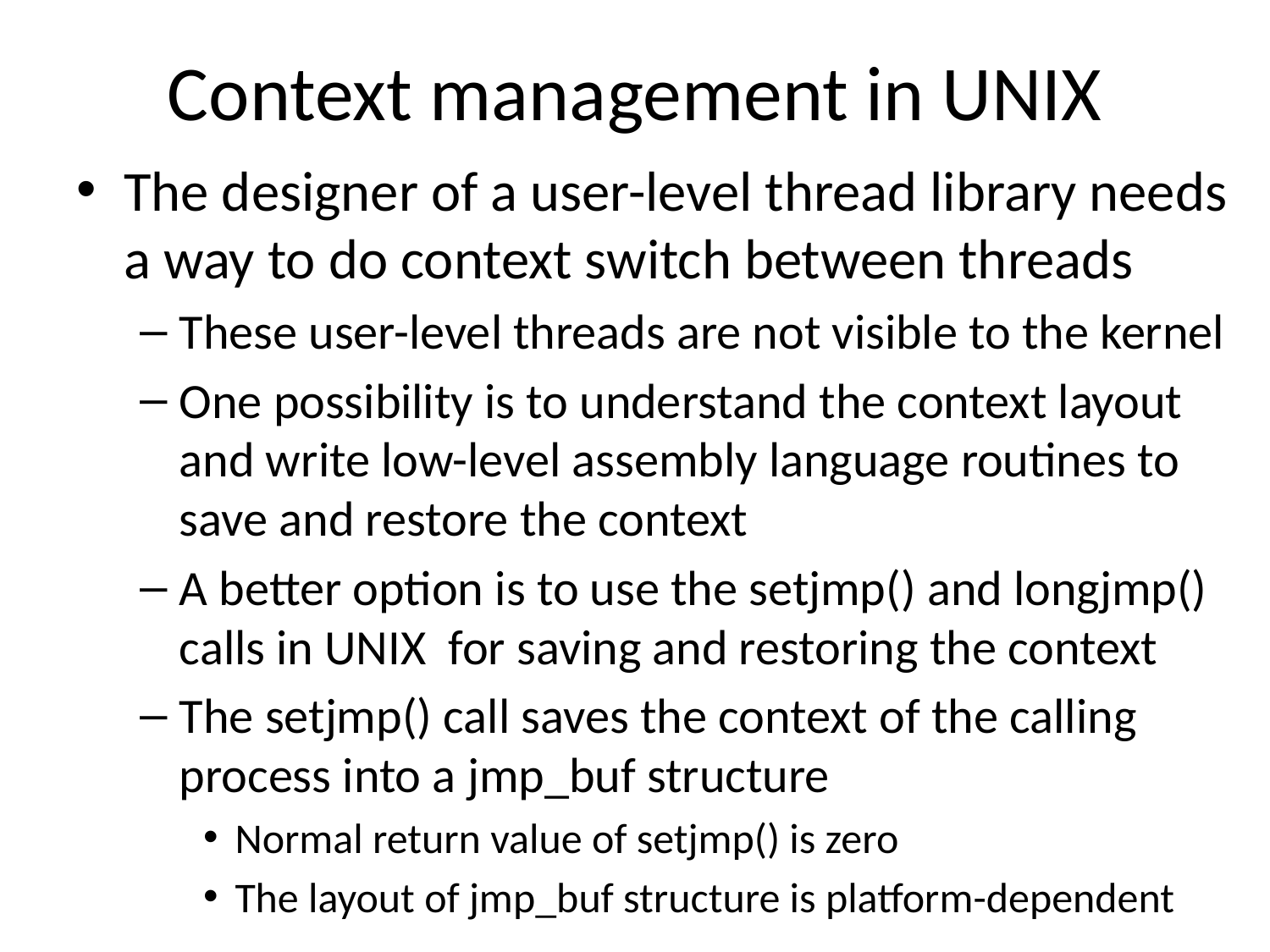

# Context management in UNIX
The designer of a user-level thread library needs a way to do context switch between threads
These user-level threads are not visible to the kernel
One possibility is to understand the context layout and write low-level assembly language routines to save and restore the context
A better option is to use the setjmp() and longjmp() calls in UNIX  for saving and restoring the context
The setjmp() call saves the context of the calling process into a jmp_buf structure
Normal return value of setjmp() is zero
The layout of jmp_buf structure is platform-dependent